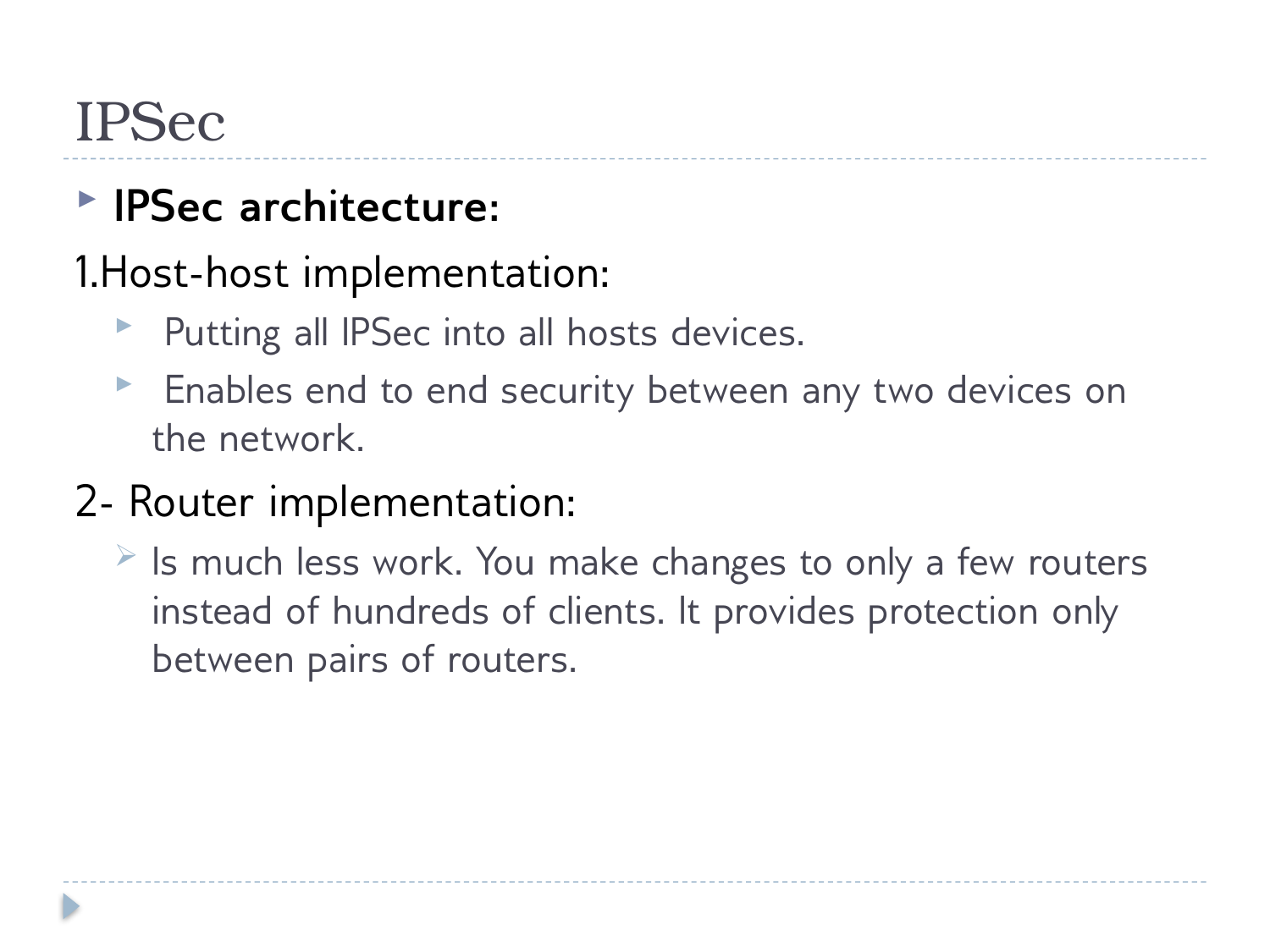

# IPSec
IPSec architecture:
1.Host-host implementation:
 Putting all IPSec into all hosts devices.
 Enables end to end security between any two devices on the network.
2- Router implementation:
Is much less work. You make changes to only a few routers instead of hundreds of clients. It provides protection only between pairs of routers.